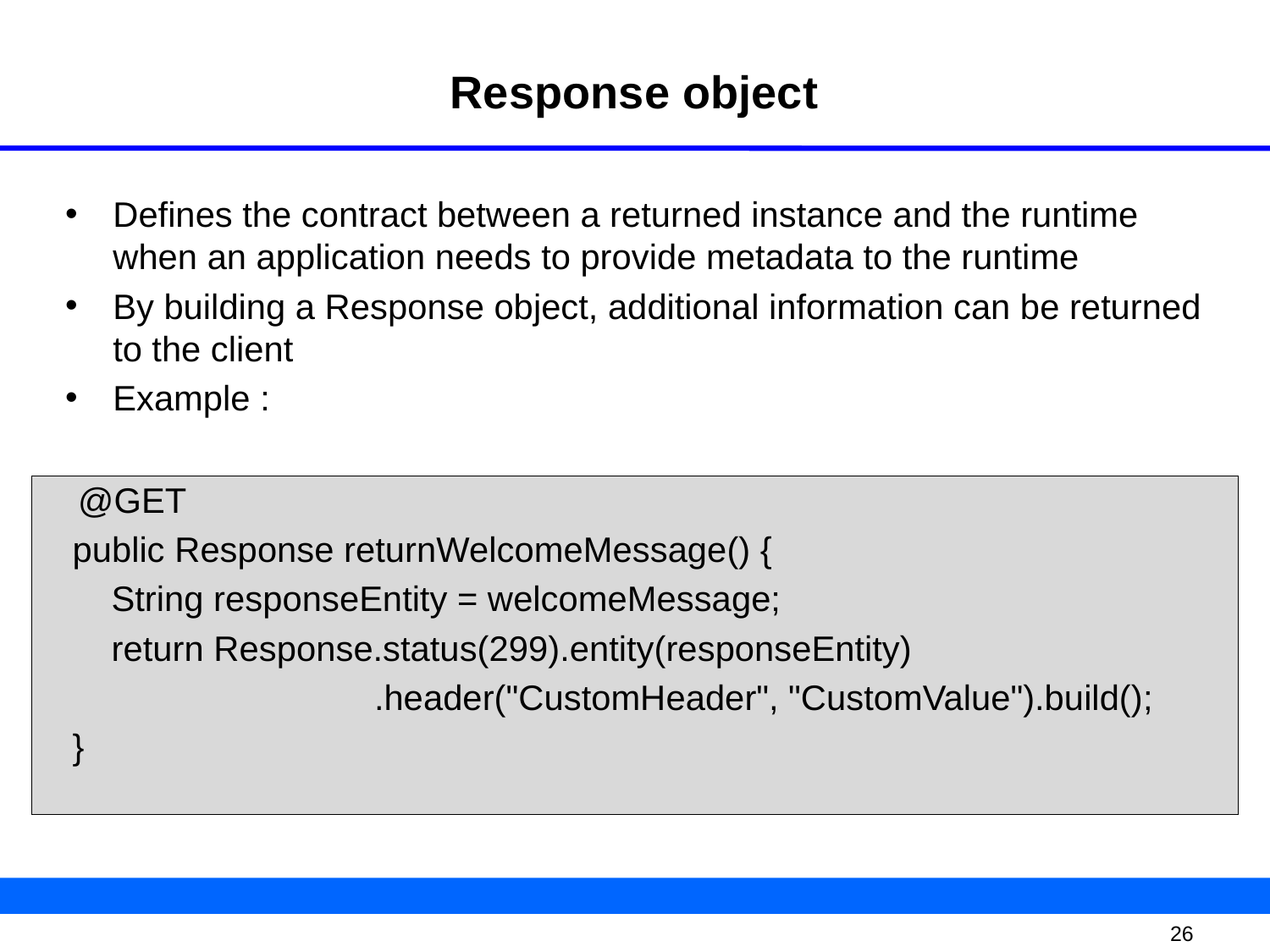

# Response object
Defines the contract between a returned instance and the runtime when an application needs to provide metadata to the runtime
By building a Response object, additional information can be returned to the client
Example :
   @GET
    public Response returnWelcomeMessage() {
        String responseEntity = welcomeMessage;
        return Response.status(299).entity(responseEntity)
                                   .header("CustomHeader", "CustomValue").build();
    }